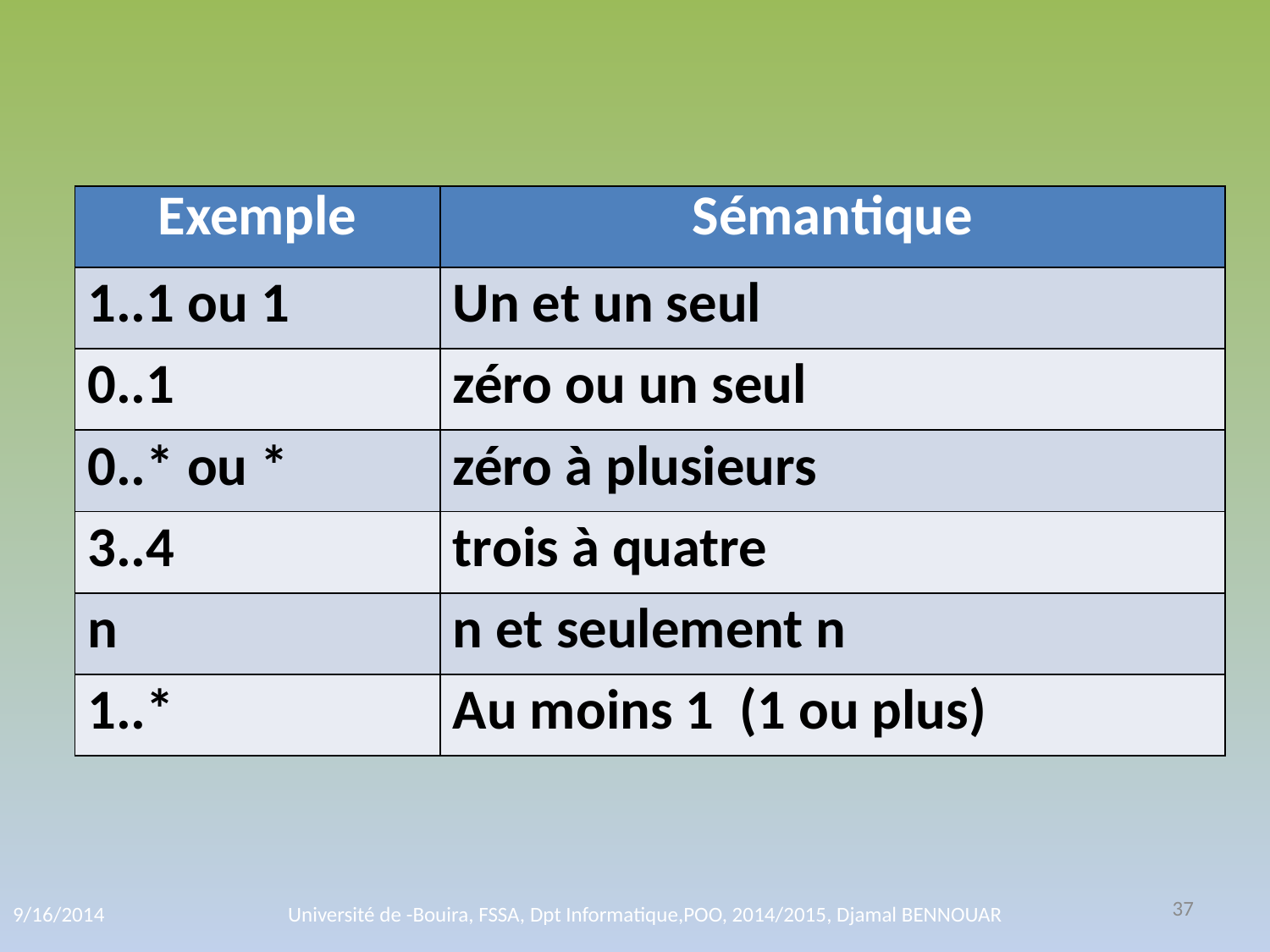

| Exemple | Sémantique |
| --- | --- |
| 1..1 ou 1 | Un et un seul |
| 0..1 | zéro ou un seul |
| 0..\* ou \* | zéro à plusieurs |
| 3..4 | trois à quatre |
| n | n et seulement n |
| 1..\* | Au moins 1 (1 ou plus) |
37
9/16/2014
Université de -Bouira, FSSA, Dpt Informatique,POO, 2014/2015, Djamal BENNOUAR